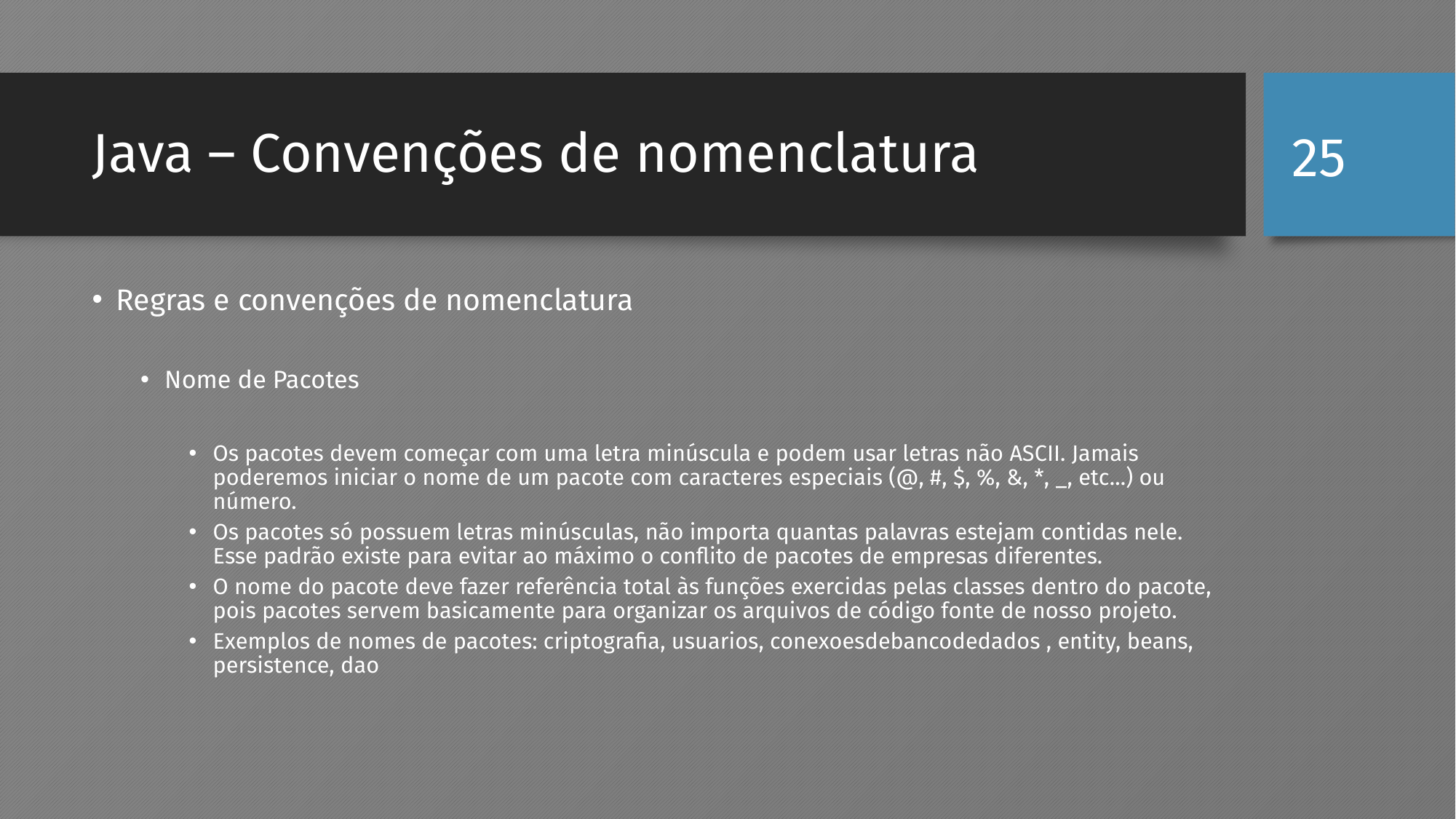

25
# Java – Convenções de nomenclatura
Regras e convenções de nomenclatura

Nome de Pacotes

Os pacotes devem começar com uma letra minúscula e podem usar letras não ASCII. Jamais poderemos iniciar o nome de um pacote com caracteres especiais (@, #, $, %, &, *, _, etc...) ou número.
Os pacotes só possuem letras minúsculas, não importa quantas palavras estejam contidas nele. Esse padrão existe para evitar ao máximo o conflito de pacotes de empresas diferentes.
O nome do pacote deve fazer referência total às funções exercidas pelas classes dentro do pacote, pois pacotes servem basicamente para organizar os arquivos de código fonte de nosso projeto.
Exemplos de nomes de pacotes: criptografia, usuarios, conexoesdebancodedados , entity, beans, persistence, dao